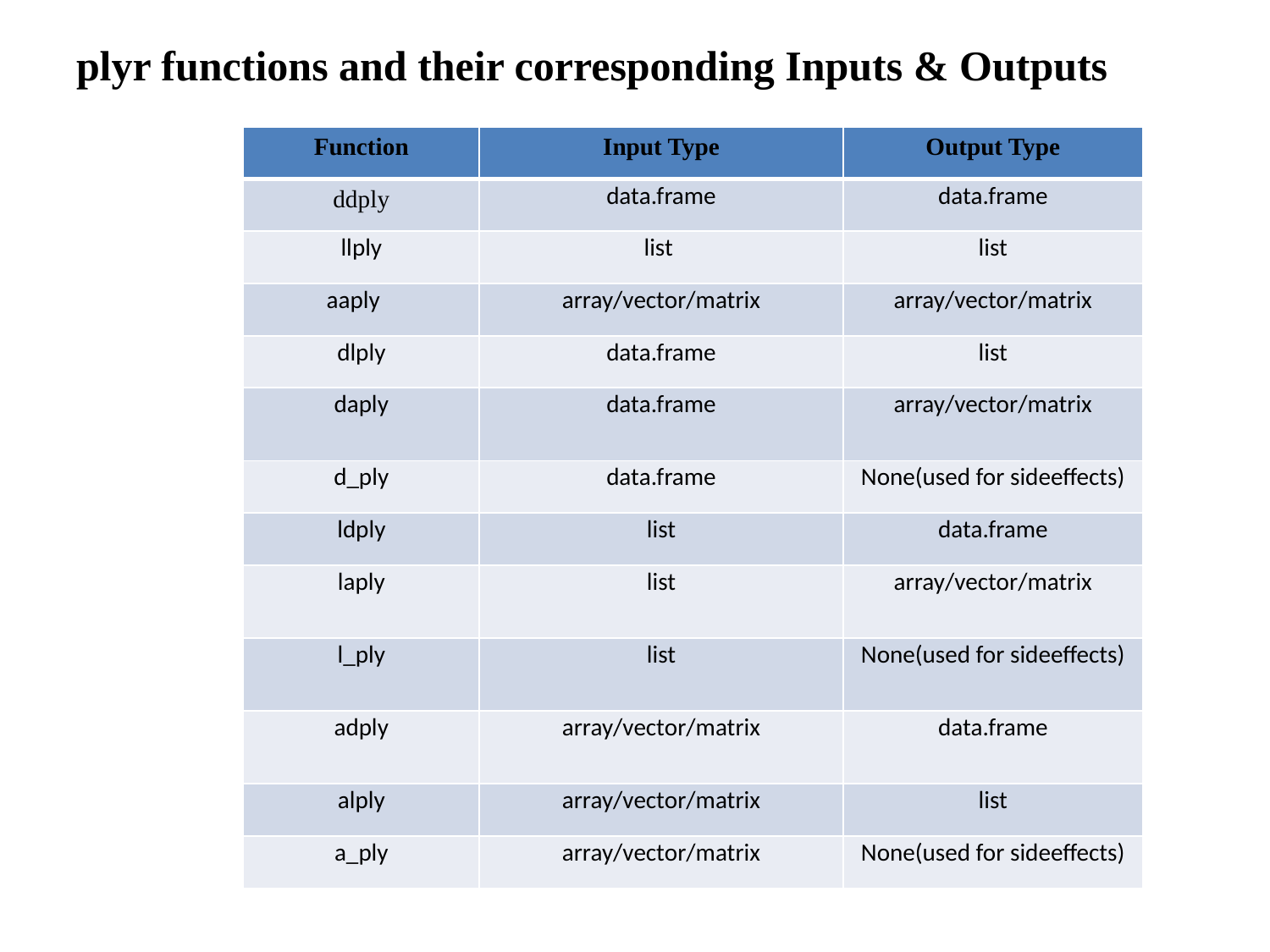

plyr functions and their corresponding Inputs & Outputs
| Function | Input Type | Output Type |
| --- | --- | --- |
| ddply | data.frame | data.frame |
| llply | list | list |
| aaply | array/vector/matrix | array/vector/matrix |
| dlply | data.frame | list |
| daply | data.frame | array/vector/matrix |
| d\_ply | data.frame | None(used for sideeffects) |
| ldply | list | data.frame |
| laply | list | array/vector/matrix |
| l\_ply | list | None(used for sideeffects) |
| adply | array/vector/matrix | data.frame |
| alply | array/vector/matrix | list |
| a\_ply | array/vector/matrix | None(used for sideeffects) |